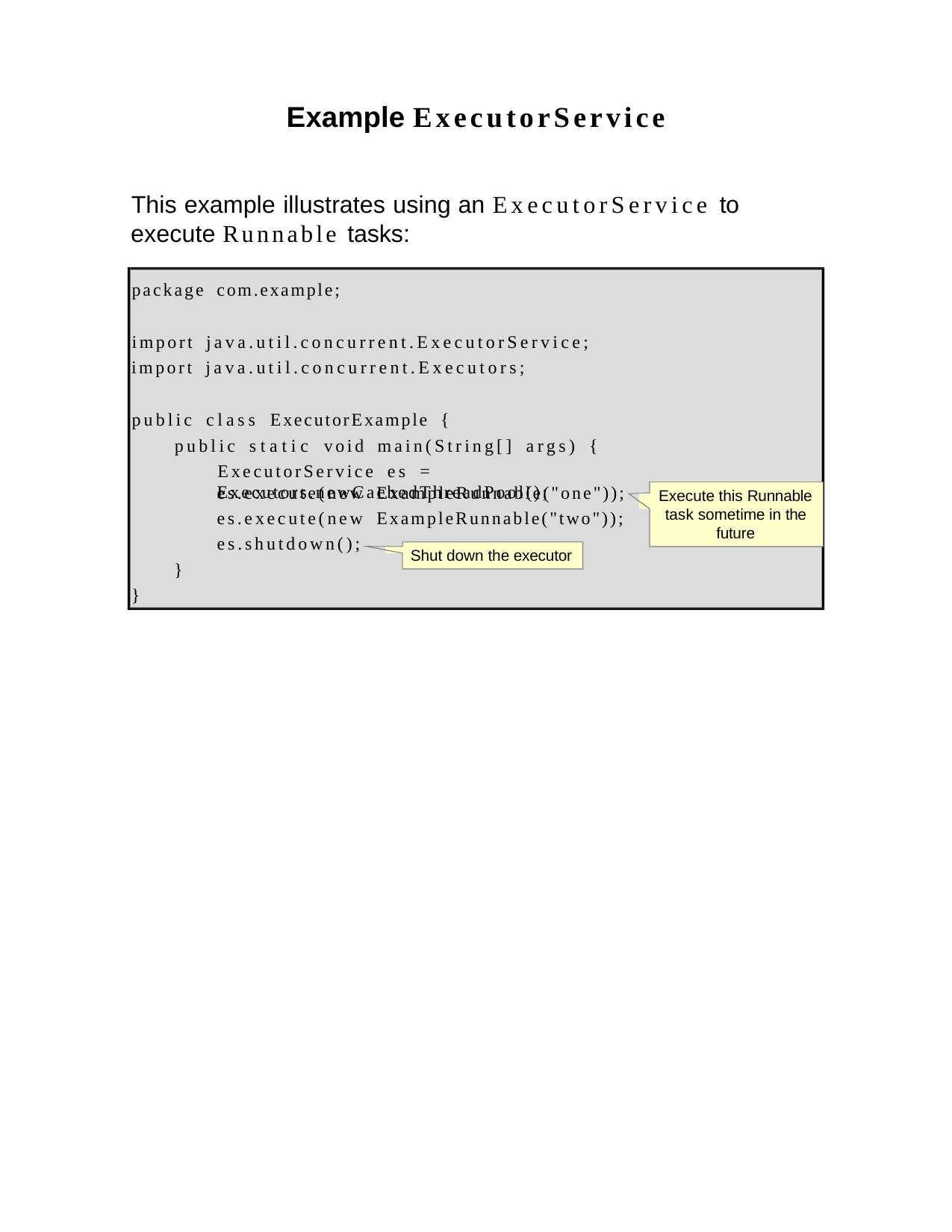

Example ExecutorService

This example illustrates using an ExecutorService to execute Runnable tasks:

package com.example;

import java.util.concurrent.ExecutorService; import java.util.concurrent.Executors;

public class ExecutorExample {
public static void main(String[] args) {
ExecutorService es = Executors.newCachedThreadPool();

es.execute(new ExampleRunnable("one")); es.execute(new ExampleRunnable("two"));

Execute this Runnable
task sometime in the future
es.shutdown();

Shut down the executor
}
}